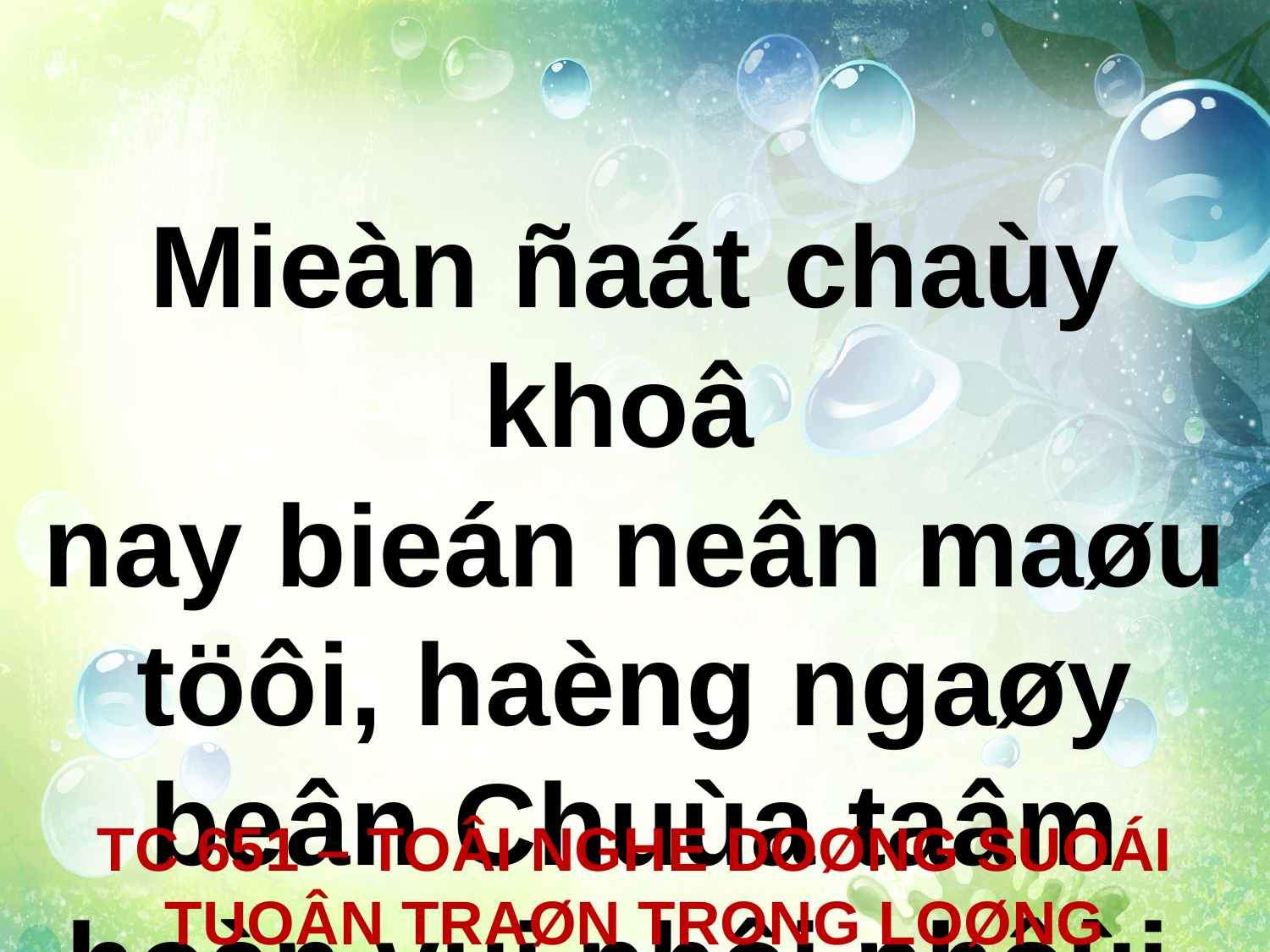

Mieàn ñaát chaùy khoâ
nay bieán neân maøu töôi, haèng ngaøy beân Chuùa taâm hoàn vui phôi phôùi.
TC 651 – TOÂI NGHE DOØNG SUOÁI TUOÂN TRAØN TRONG LOØNG